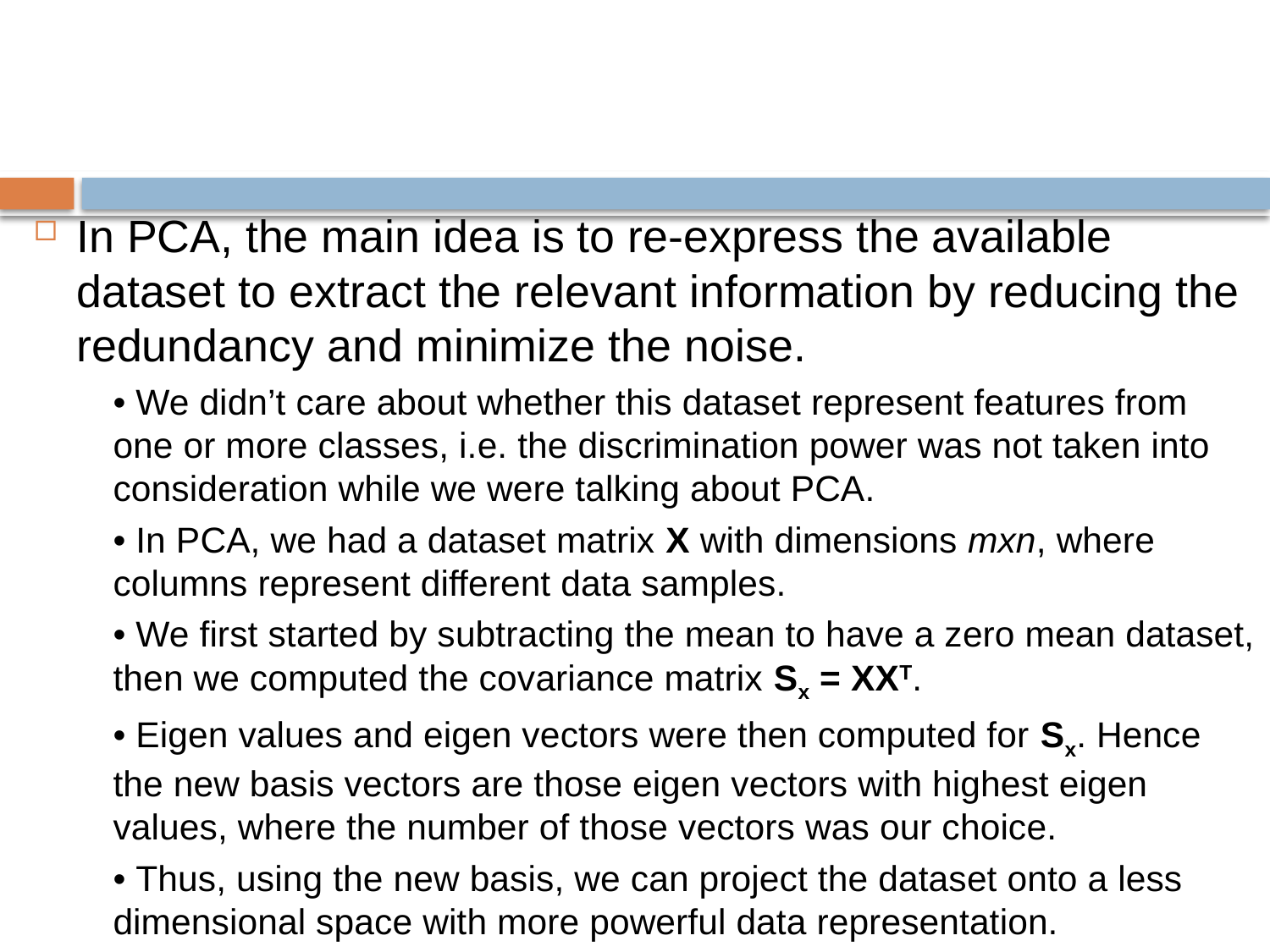

#
In PCA, the main idea is to re-express the available dataset to extract the relevant information by reducing the redundancy and minimize the noise.
• We didn’t care about whether this dataset represent features from one or more classes, i.e. the discrimination power was not taken into consideration while we were talking about PCA.
• In PCA, we had a dataset matrix X with dimensions mxn, where columns represent different data samples.
• We first started by subtracting the mean to have a zero mean dataset, then we computed the covariance matrix Sx = XXT.
• Eigen values and eigen vectors were then computed for Sx. Hence the new basis vectors are those eigen vectors with highest eigen values, where the number of those vectors was our choice.
• Thus, using the new basis, we can project the dataset onto a less dimensional space with more powerful data representation.